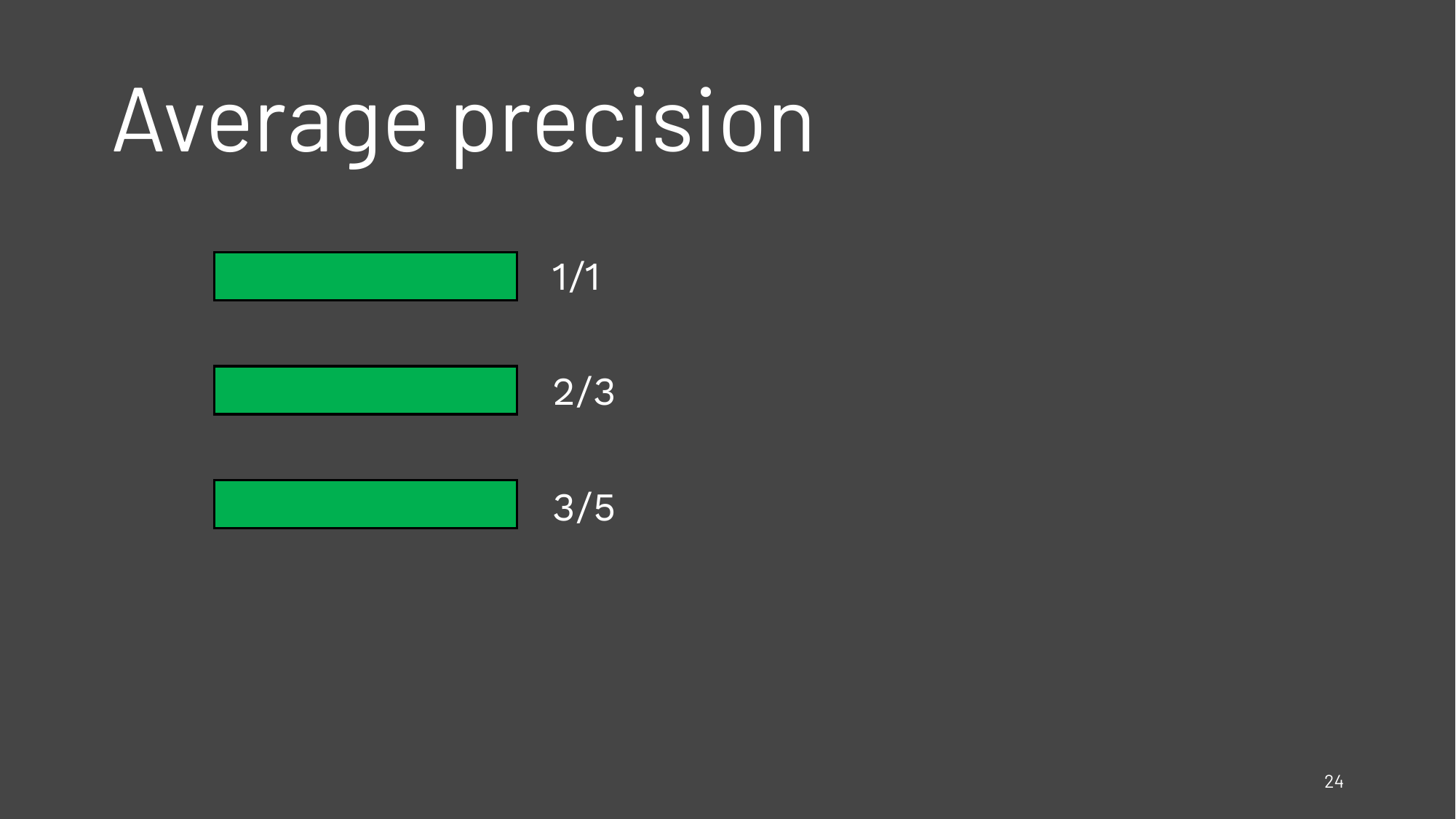

# Average precision
			1/1

			2/3

			3/5

24